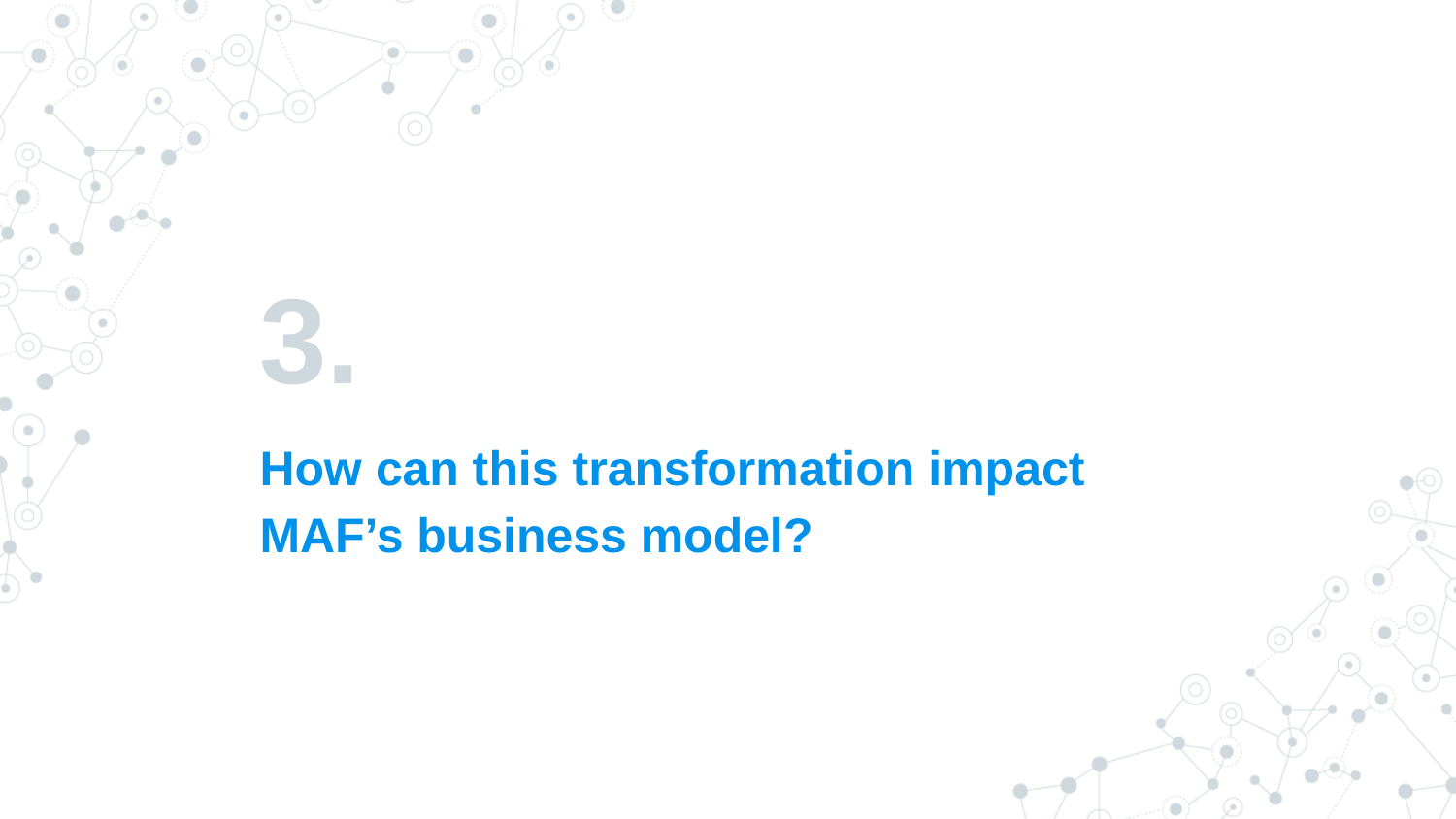

# 3.
How can this transformation impact MAF’s business model?